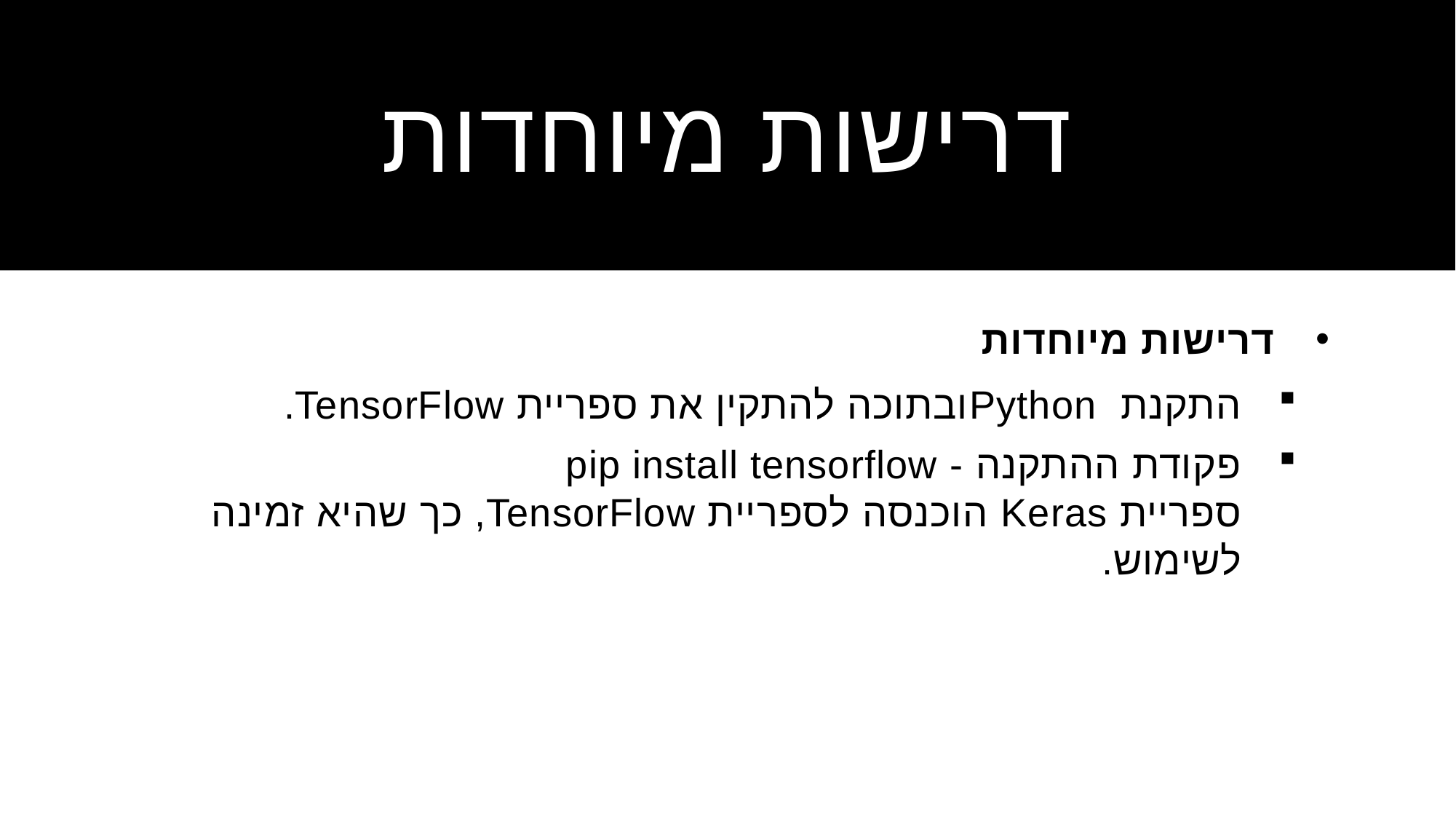

# דרישות מיוחדות
דרישות מיוחדות
התקנת  Pythonובתוכה להתקין את ספריית TensorFlow.
פקודת ההתקנה - pip install tensorflow
ספריית Keras הוכנסה לספריית TensorFlow, כך שהיא זמינה לשימוש.